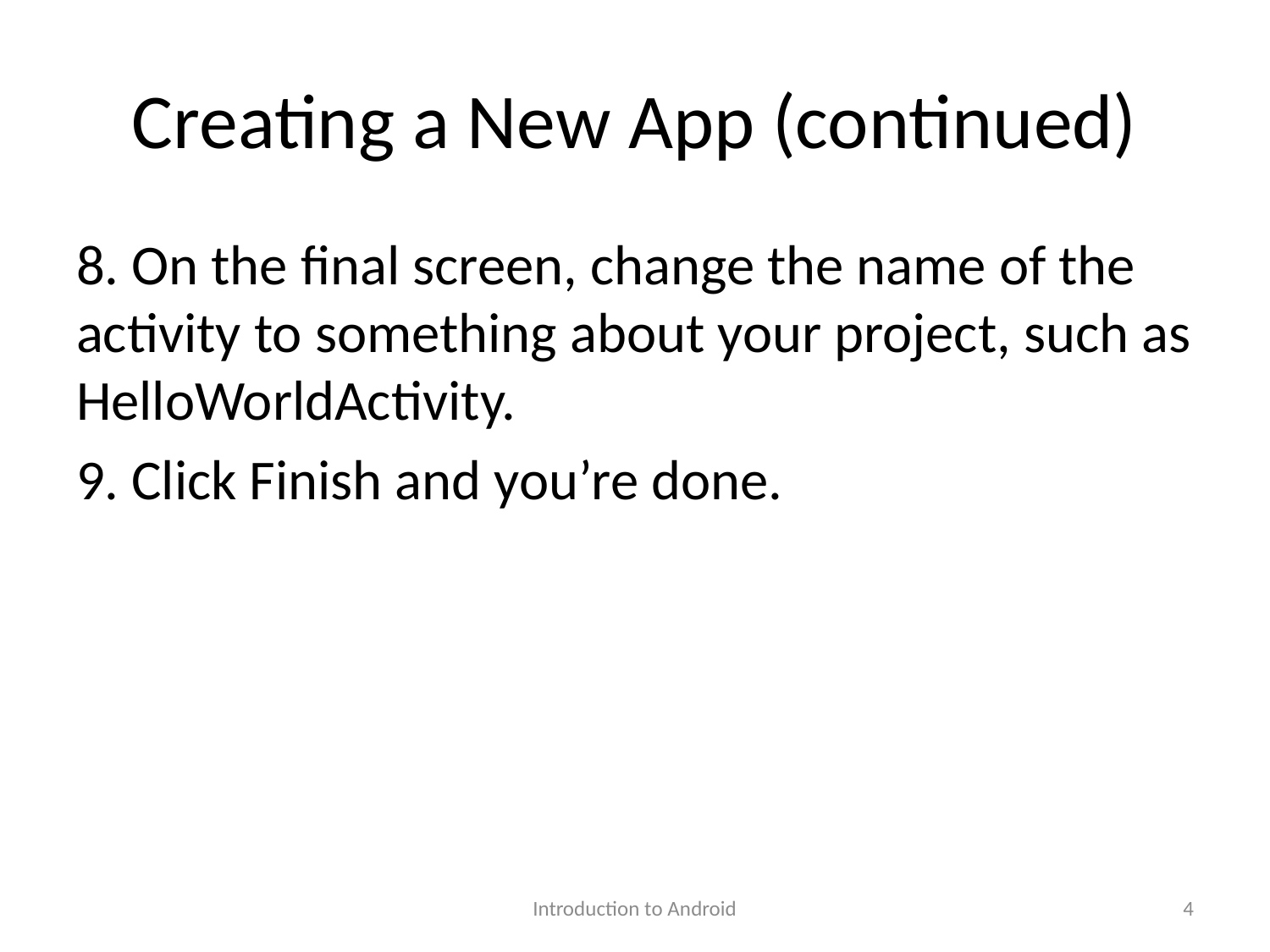

# Creating a New App (continued)
8. On the final screen, change the name of the activity to something about your project, such as HelloWorldActivity.
9. Click Finish and you’re done.
Introduction to Android
4